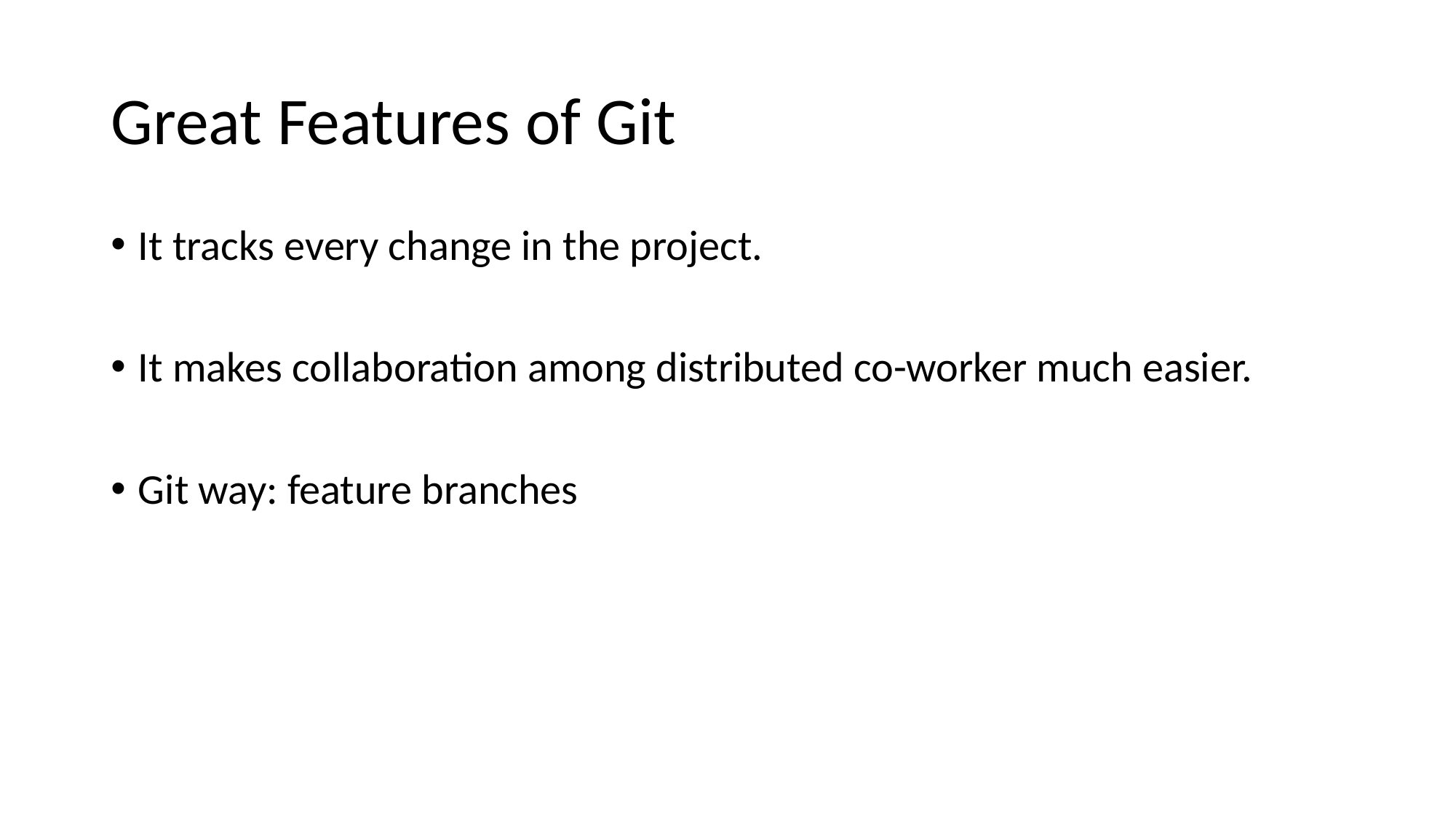

# Great Features of Git
It tracks every change in the project.

It makes collaboration among distributed co-worker much easier.

Git way: feature branches